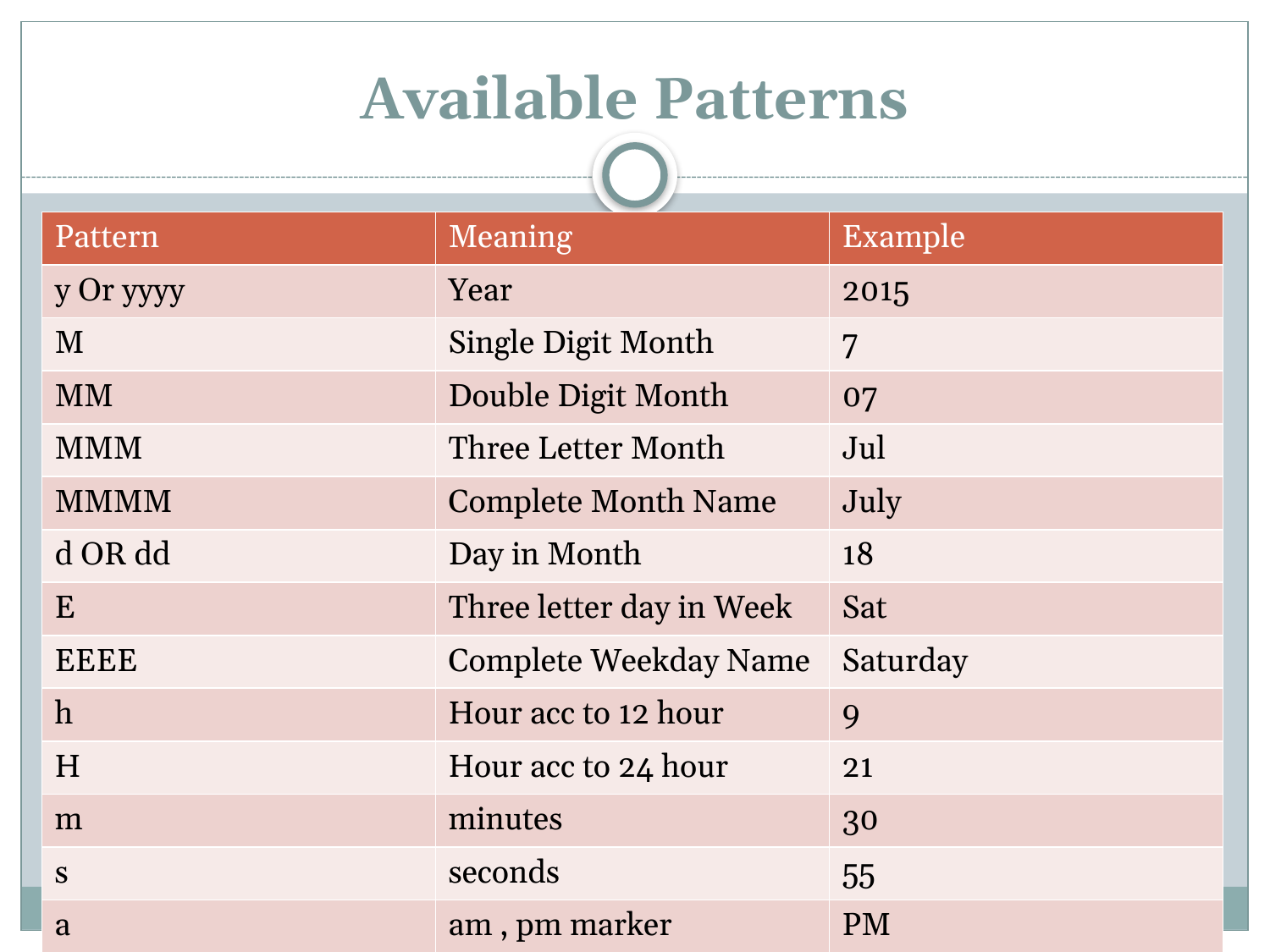

# Available Patterns
| Pattern | Meaning | Example |
| --- | --- | --- |
| y Or yyyy | Year | 2015 |
| M | Single Digit Month | 7 |
| MM | Double Digit Month | 07 |
| MMM | Three Letter Month | Jul |
| MMMM | Complete Month Name | July |
| d OR dd | Day in Month | 18 |
| E | Three letter day in Week | Sat |
| EEEE | Complete Weekday Name | Saturday |
| h | Hour acc to 12 hour | 9 |
| H | Hour acc to 24 hour | 21 |
| m | minutes | 30 |
| s | seconds | 55 |
| a | am , pm marker | PM |